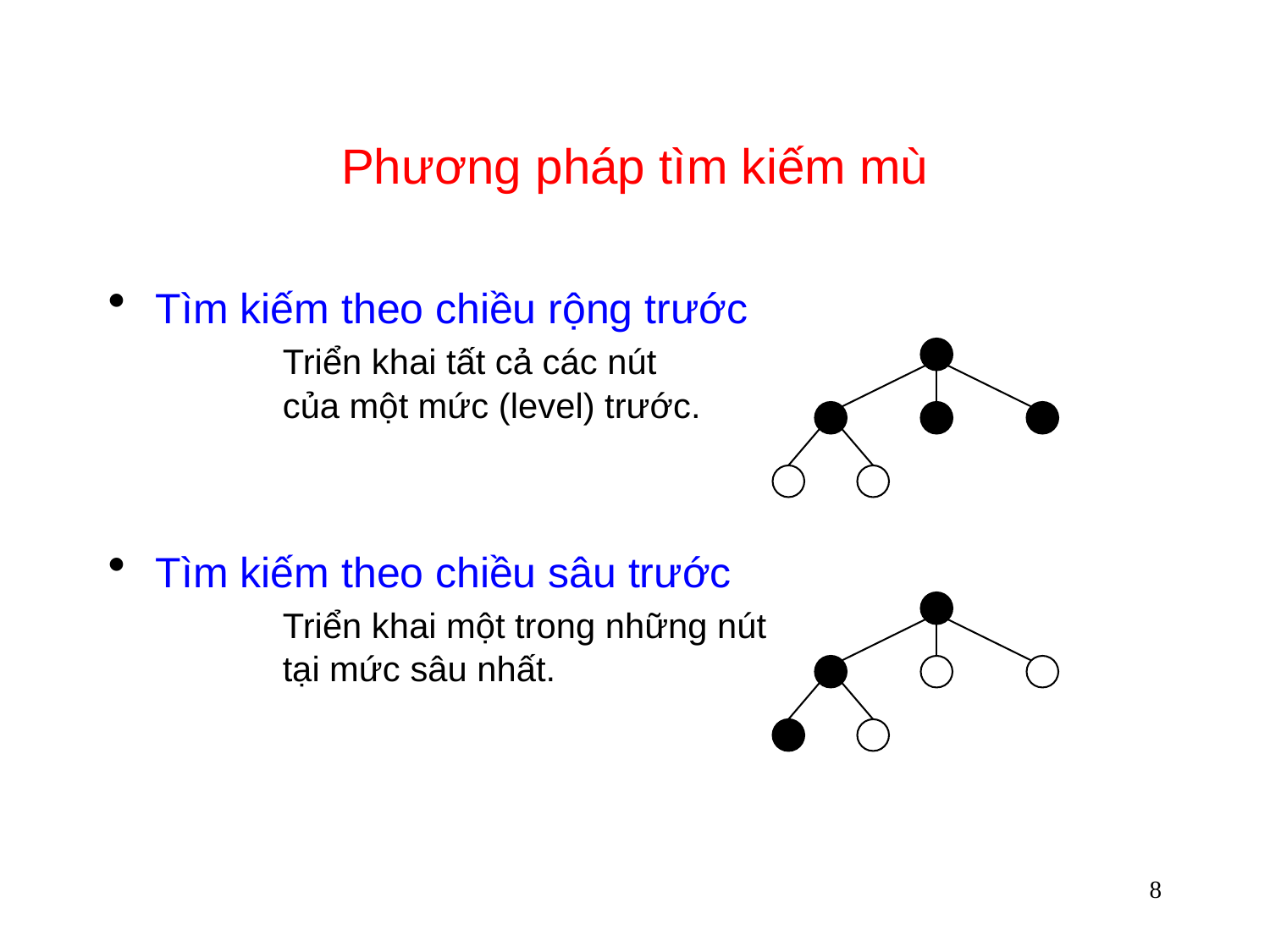

# Phương pháp tìm kiếm mù
Tìm kiếm theo chiều rộng trước
		Triển khai tất cả các nút
		của một mức (level) trước.

Tìm kiếm theo chiều sâu trước
		Triển khai một trong những nút
		tại mức sâu nhất.

8